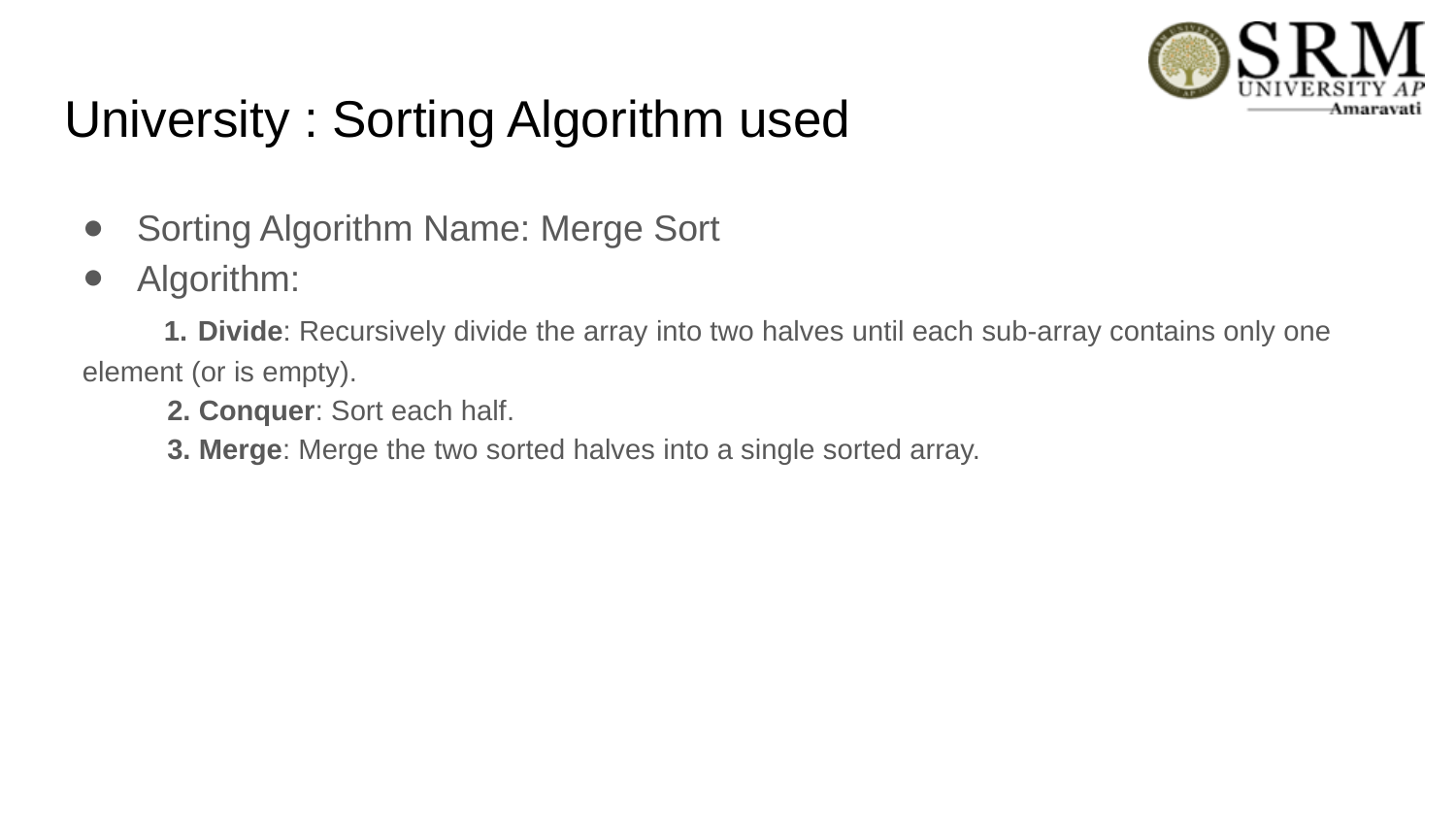

# University : Sorting Algorithm used
Sorting Algorithm Name: Merge Sort
Algorithm:
        1. Divide: Recursively divide the array into two halves until each sub-array contains only one element (or is empty).
 2. Conquer: Sort each half.
 3. Merge: Merge the two sorted halves into a single sorted array.